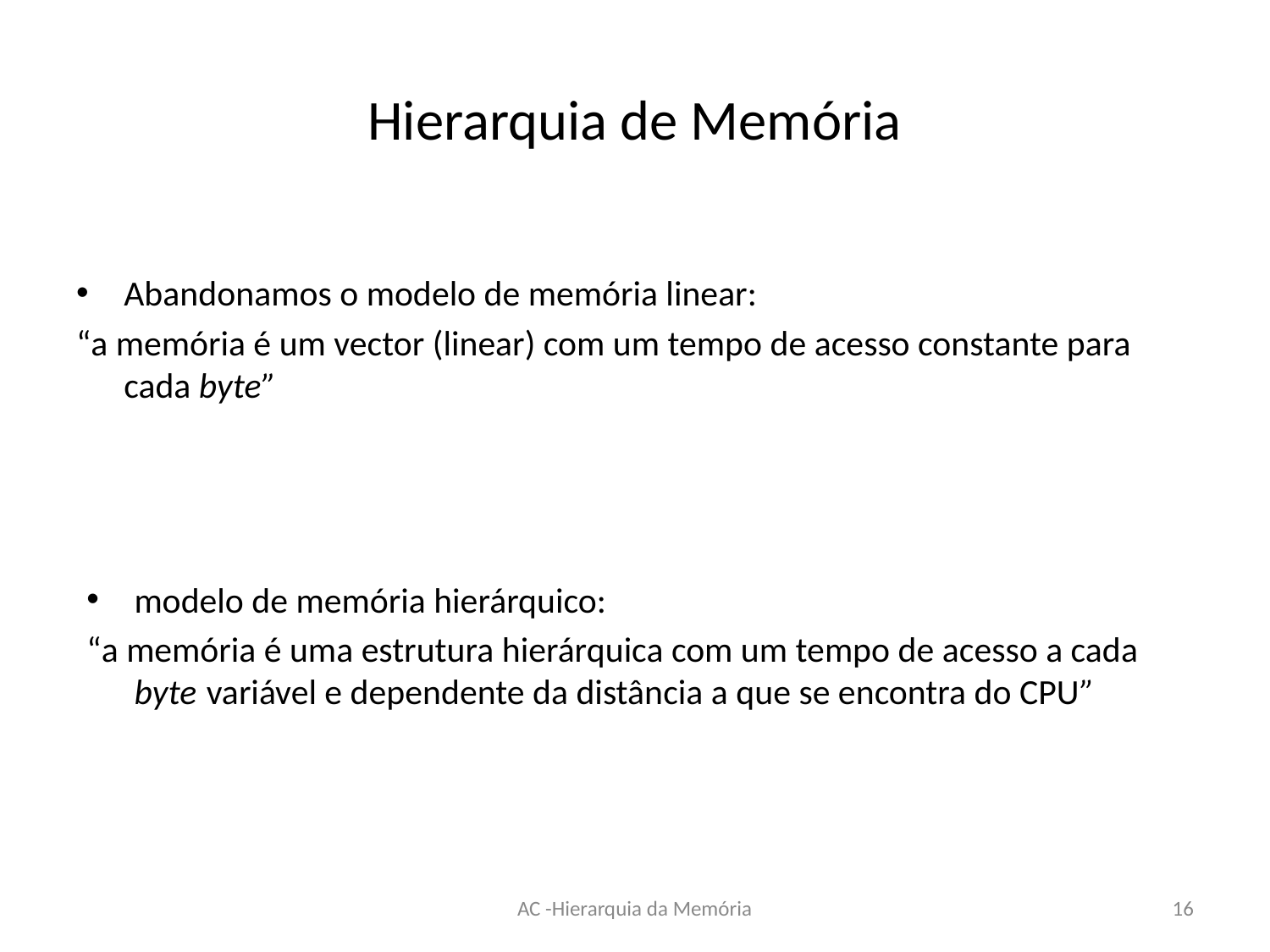

# Hierarquia de Memória
Abandonamos o modelo de memória linear:
“a memória é um vector (linear) com um tempo de acesso constante para cada byte”
modelo de memória hierárquico:
“a memória é uma estrutura hierárquica com um tempo de acesso a cada byte variável e dependente da distância a que se encontra do CPU”
AC -Hierarquia da Memória
16